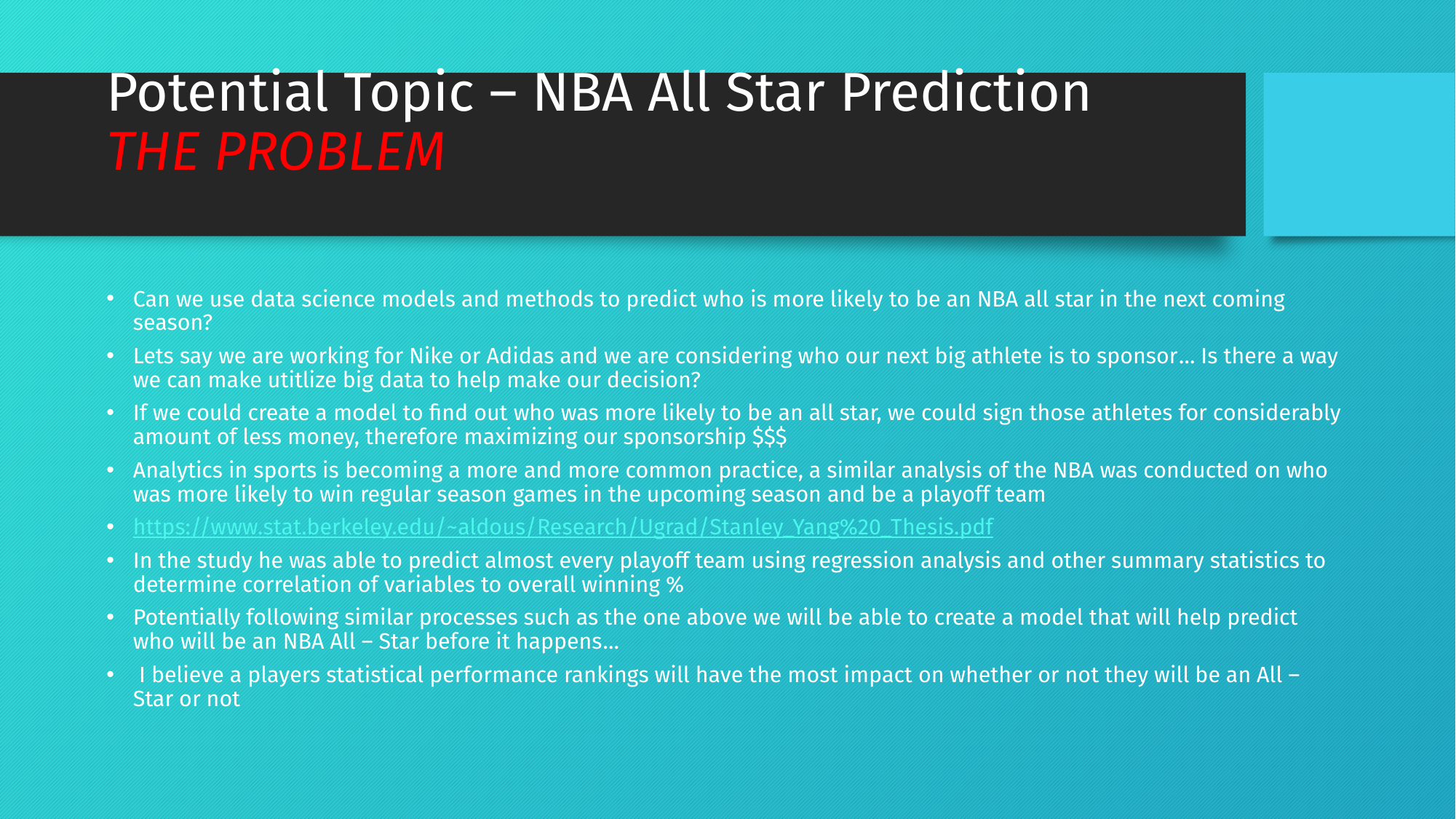

# Potential Topic – NBA All Star Prediction THE PROBLEM

Can we use data science models and methods to predict who is more likely to be an NBA all star in the next coming season?
Lets say we are working for Nike or Adidas and we are considering who our next big athlete is to sponsor… Is there a way we can make utitlize big data to help make our decision?
If we could create a model to find out who was more likely to be an all star, we could sign those athletes for considerably amount of less money, therefore maximizing our sponsorship $$$
Analytics in sports is becoming a more and more common practice, a similar analysis of the NBA was conducted on who was more likely to win regular season games in the upcoming season and be a playoff team
https://www.stat.berkeley.edu/~aldous/Research/Ugrad/Stanley_Yang%20_Thesis.pdf
In the study he was able to predict almost every playoff team using regression analysis and other summary statistics to determine correlation of variables to overall winning %
Potentially following similar processes such as the one above we will be able to create a model that will help predict who will be an NBA All – Star before it happens…
 I believe a players statistical performance rankings will have the most impact on whether or not they will be an All – Star or not